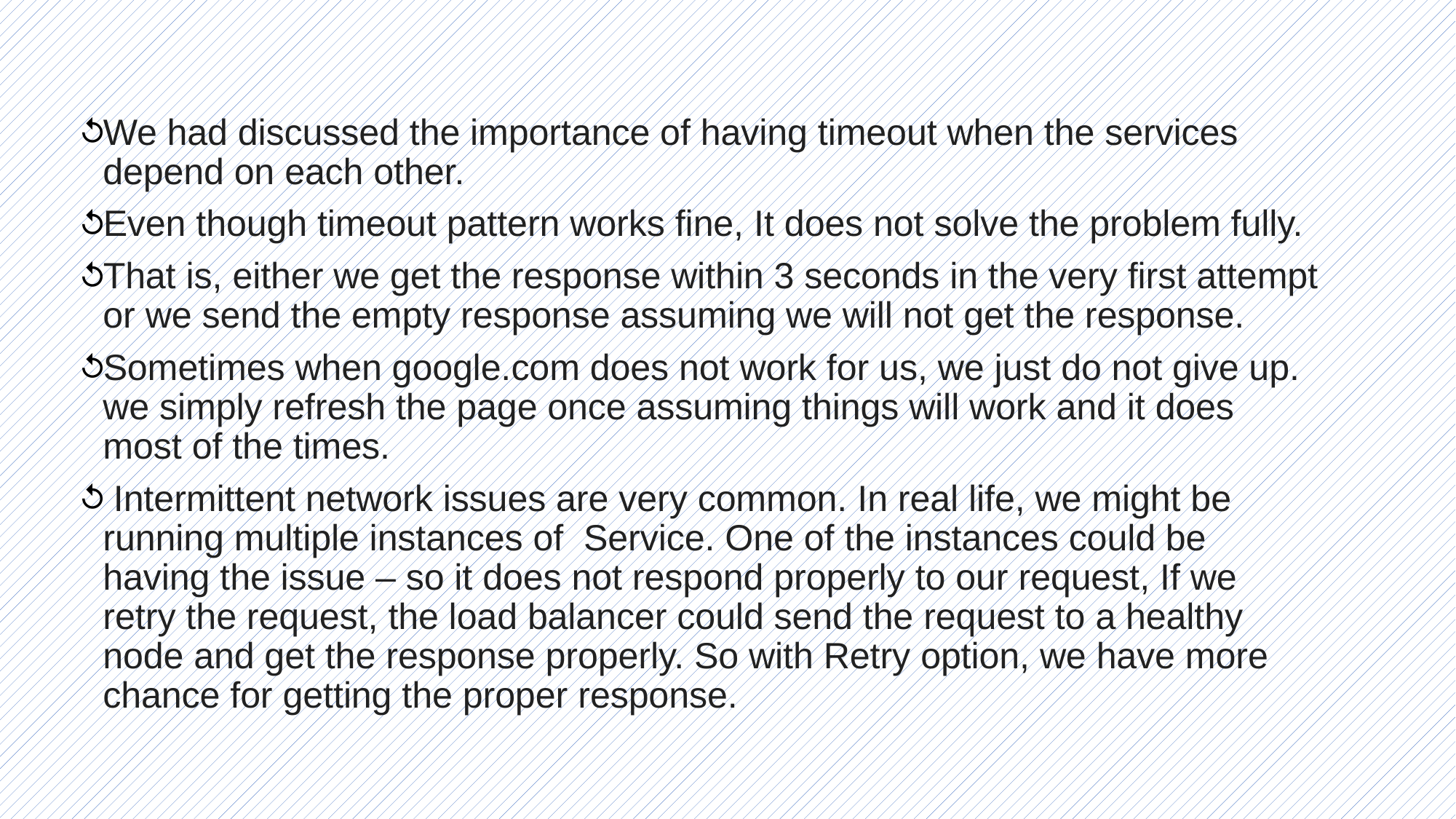

We had discussed the importance of having timeout when the services depend on each other.
Even though timeout pattern works fine, It does not solve the problem fully.
That is, either we get the response within 3 seconds in the very first attempt or we send the empty response assuming we will not get the response.
Sometimes when google.com does not work for us, we just do not give up. we simply refresh the page once assuming things will work and it does most of the times.
 Intermittent network issues are very common. In real life, we might be running multiple instances of  Service. One of the instances could be having the issue – so it does not respond properly to our request, If we retry the request, the load balancer could send the request to a healthy node and get the response properly. So with Retry option, we have more chance for getting the proper response.